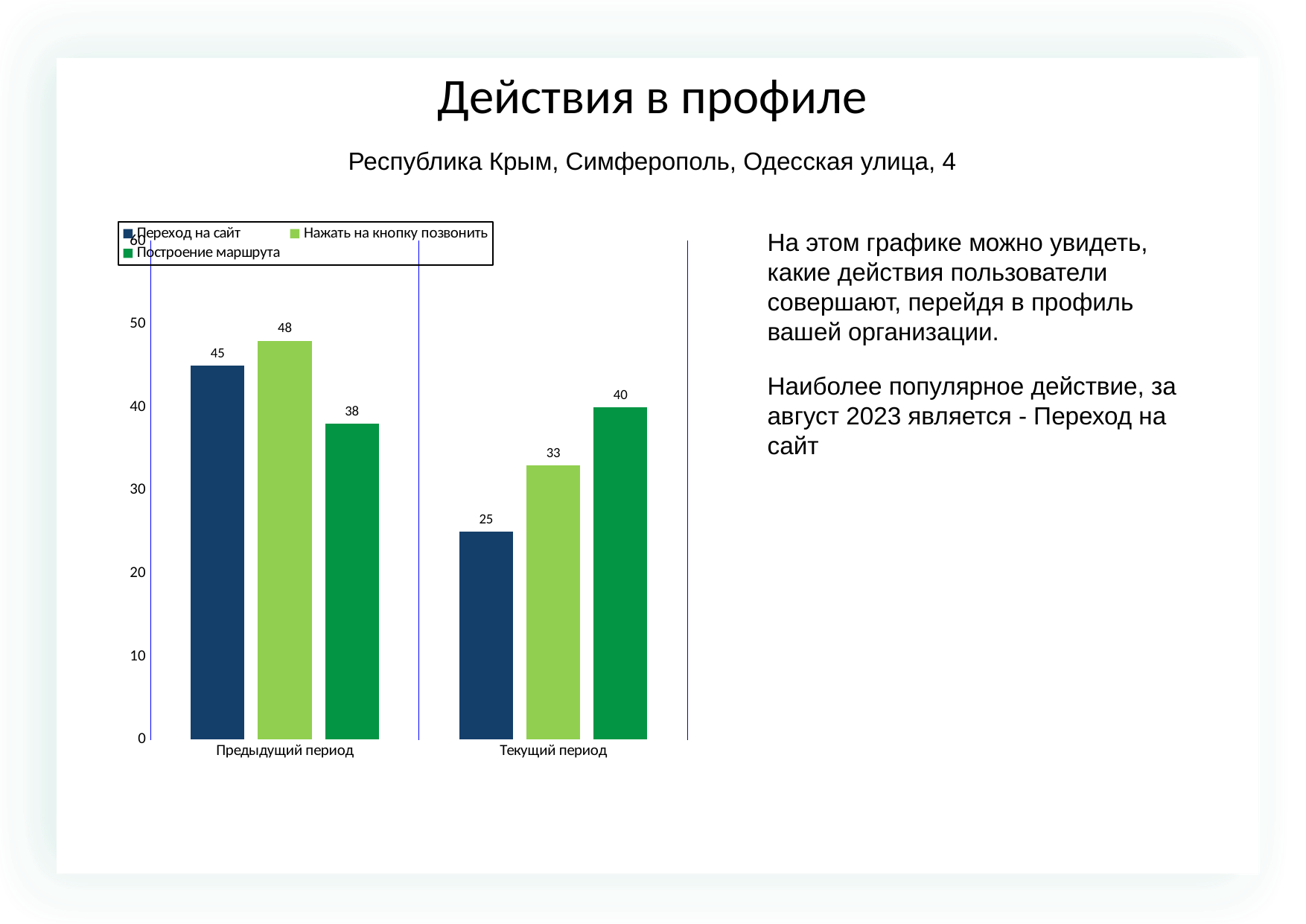

Действия в профиле
Республика Крым, Симферополь, Одесская улица, 4

### Chart

| Category |  |  |  |
|---|---|---|---|
| Предыдущий период | 45.0 | 48.0 | 38.0 |
| Текущий период | 25.0 | 33.0 | 40.0 |
На этом графике можно увидеть, какие действия пользователи совершают, перейдя в профиль вашей организации.
Наиболее популярное действие, за август 2023 является - Переход на сайт